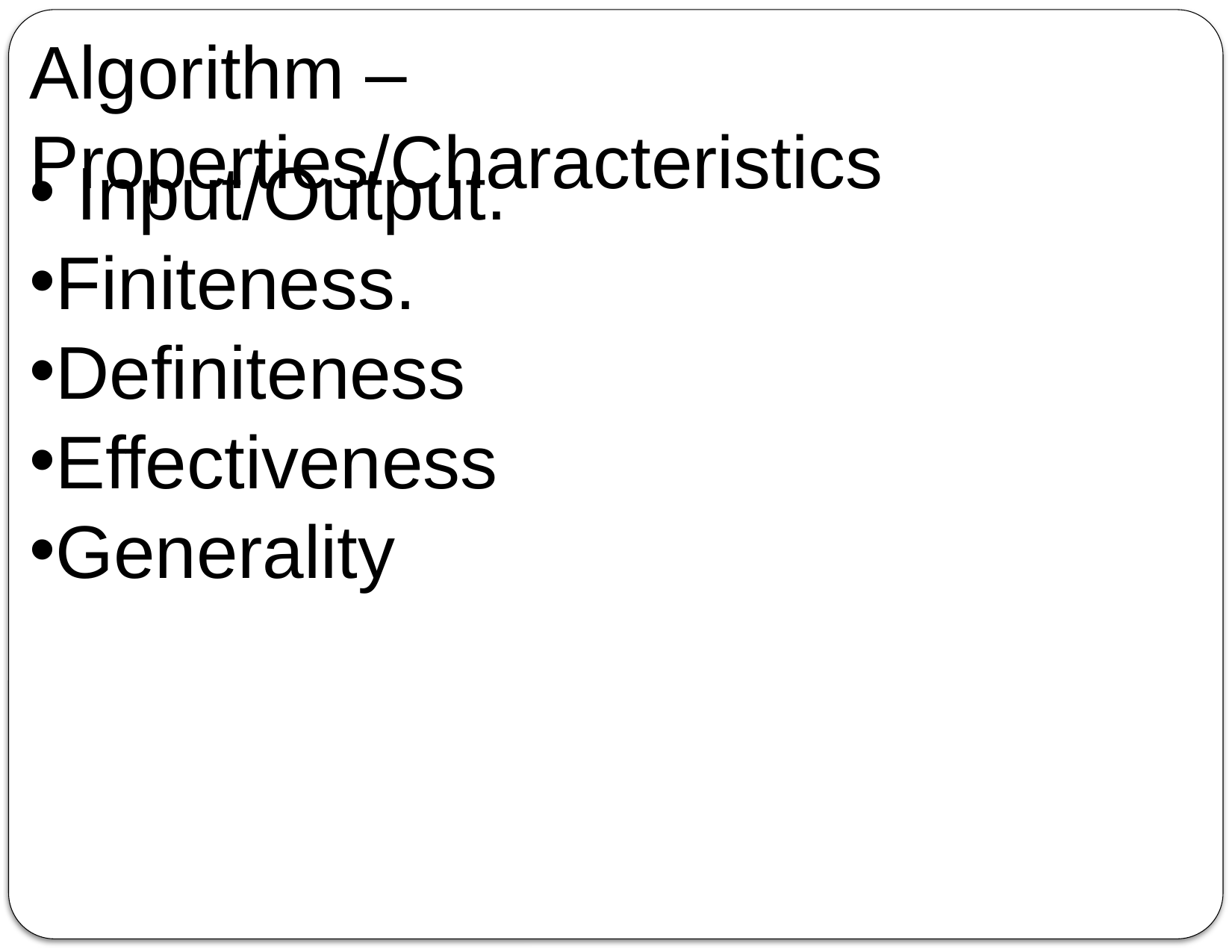

Algorithm – Properties/Characteristics
 Input/Output.
Finiteness.
Definiteness
Effectiveness
Generality